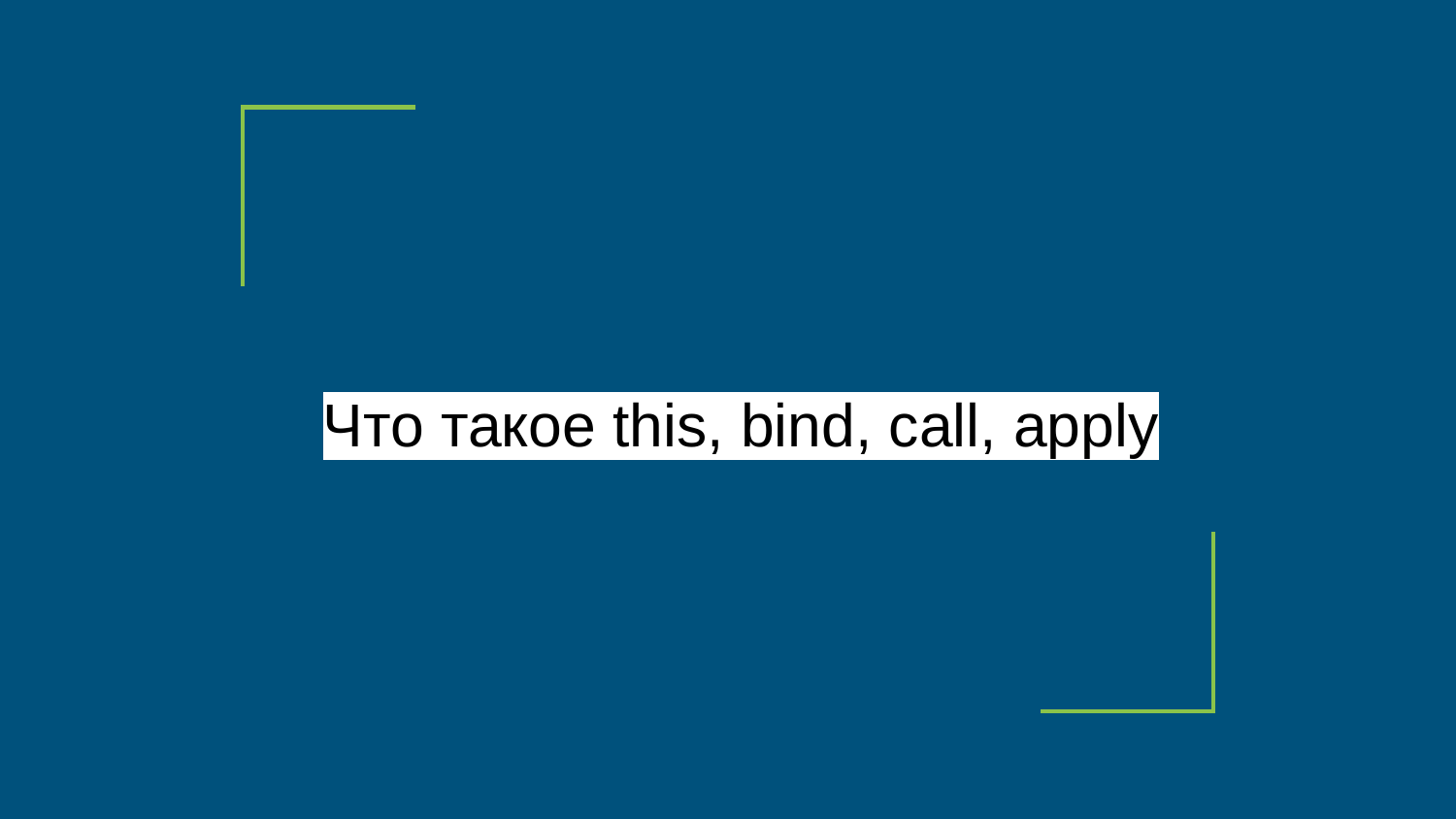

# Что такое this, bind, call, apply